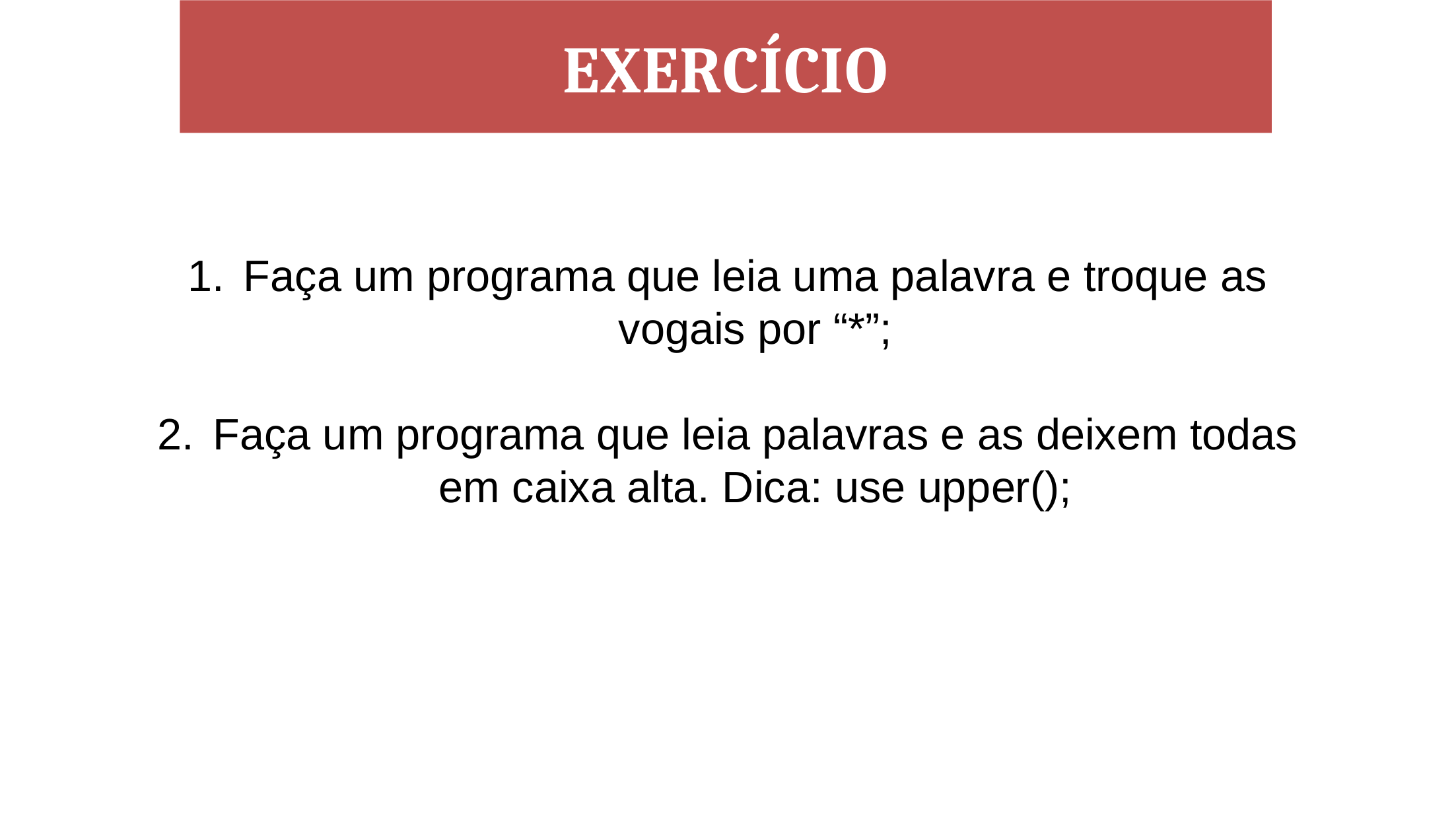

EXERCÍCIO

Faça um programa que leia uma palavra e troque as vogais por “*”;

Faça um programa que leia palavras e as deixem todas em caixa alta. Dica: use upper();